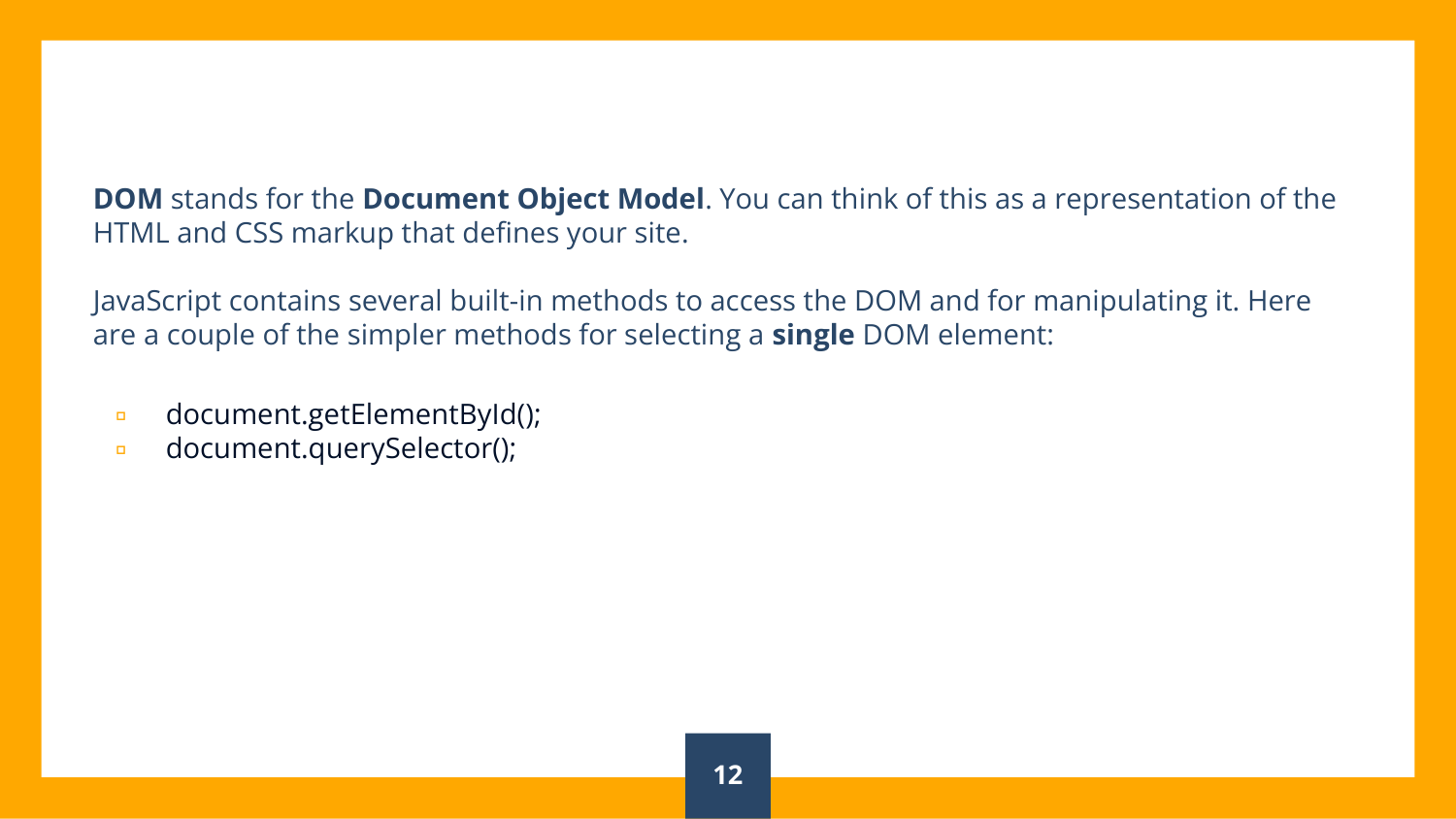

DOM stands for the Document Object Model. You can think of this as a representation of the HTML and CSS markup that defines your site.

JavaScript contains several built-in methods to access the DOM and for manipulating it. Here are a couple of the simpler methods for selecting a single DOM element:

document.getElementById();
document.querySelector();

12